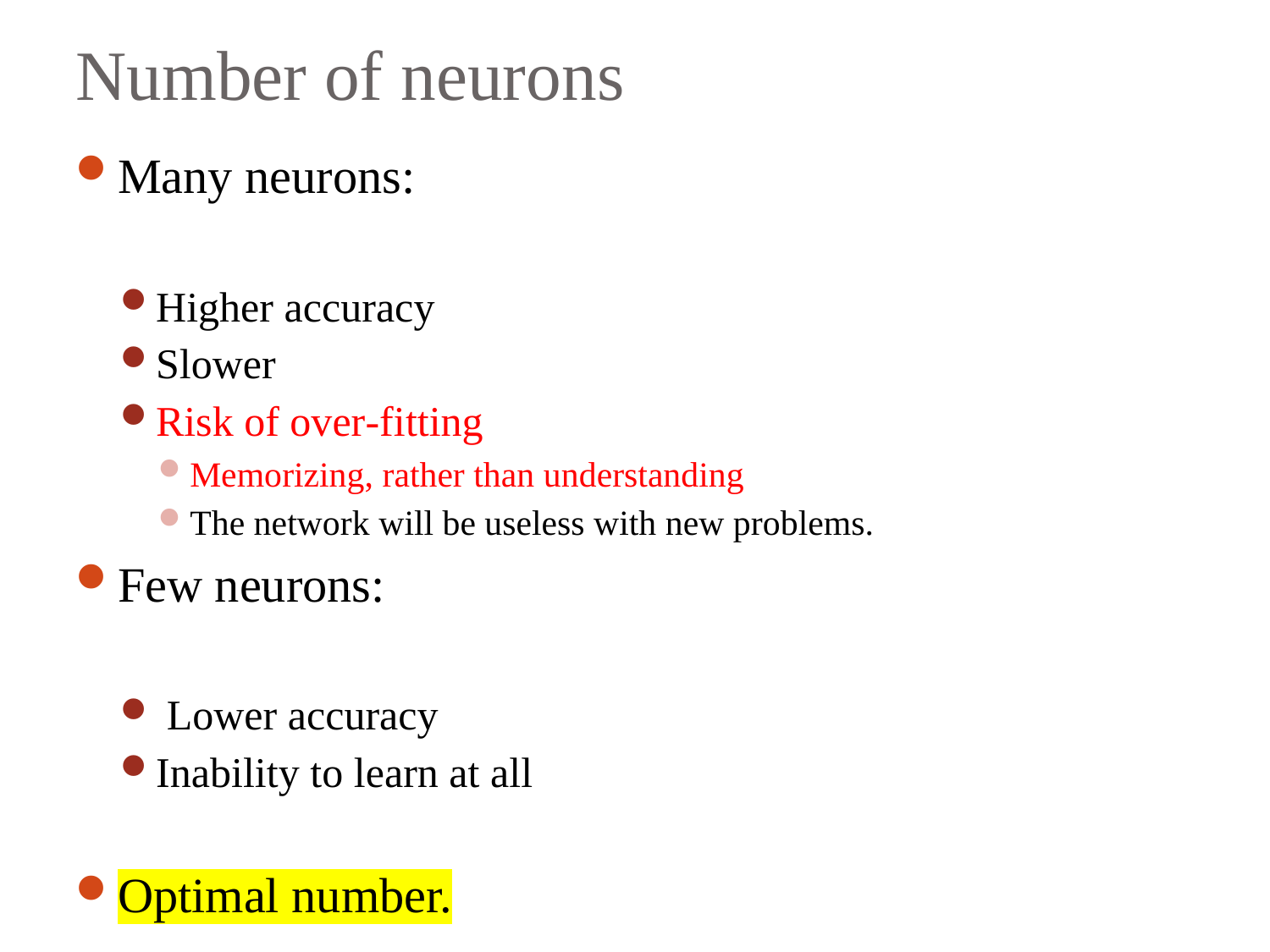

Number of neurons
Many neurons:

Higher accuracy
Slower
Risk of over‐fitting
Memorizing, rather than understanding
The network will be useless with new problems.
Few neurons:

 Lower accuracy
Inability to learn at all

Optimal number.